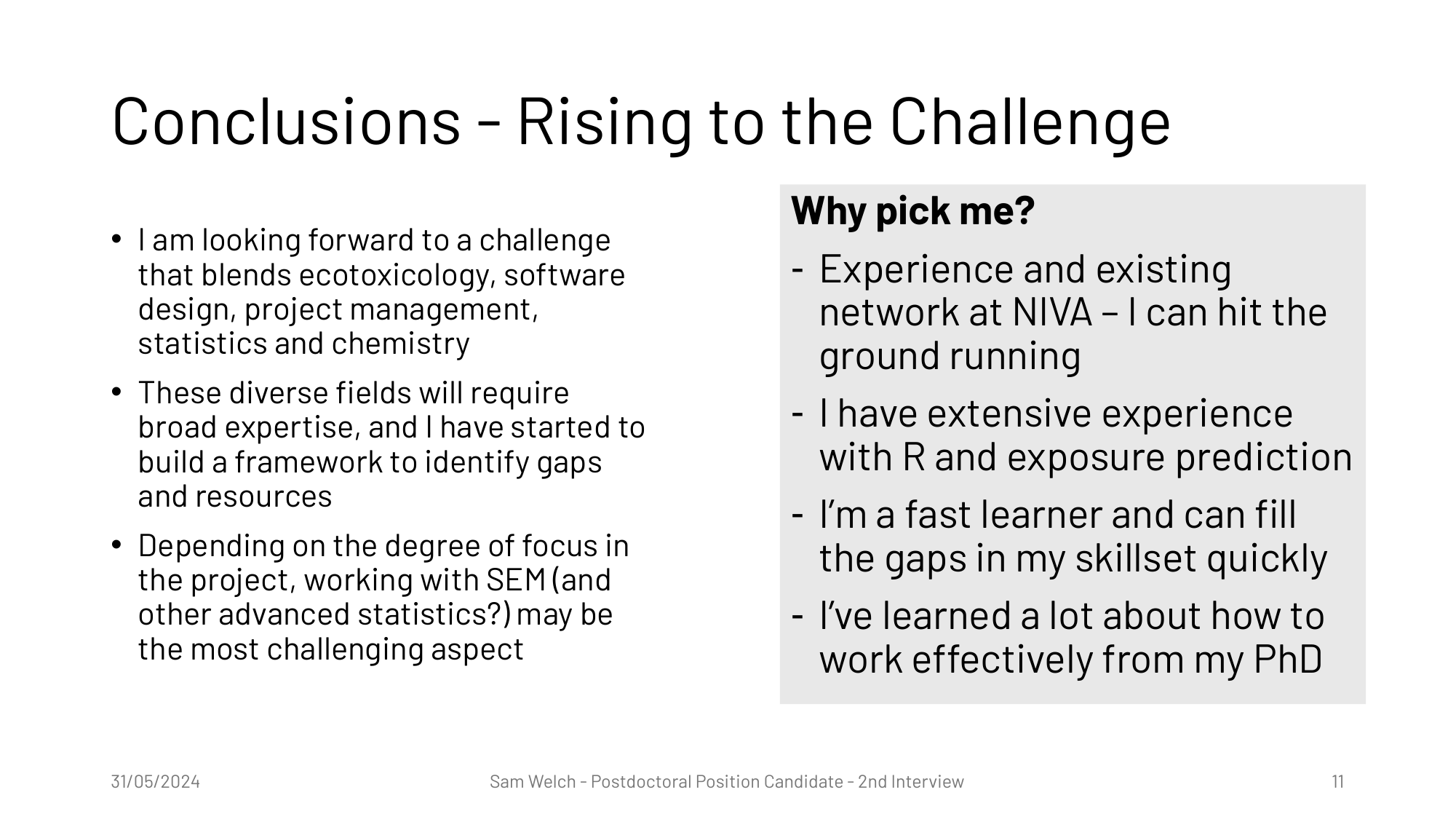

# Conclusions - Rising to the Challenge
Why pick me?
Experience and existing network at NIVA – I can hit the ground running
I have extensive experience with R and exposure prediction
I’m a fast learner and can fill the gaps in my skillset quickly
I’ve learned a lot about how to work effectively from my PhD

I am looking forward to a challenge that blends ecotoxicology, software design, project management, statistics and chemistry
These diverse fields will require broad expertise, and I have started to build a framework to identify gaps and resources
Depending on the degree of focus in the project, working with SEM (and other advanced statistics?) may be the most challenging aspect
31/05/2024
Sam Welch - Postdoctoral Position Candidate - 2nd Interview
11